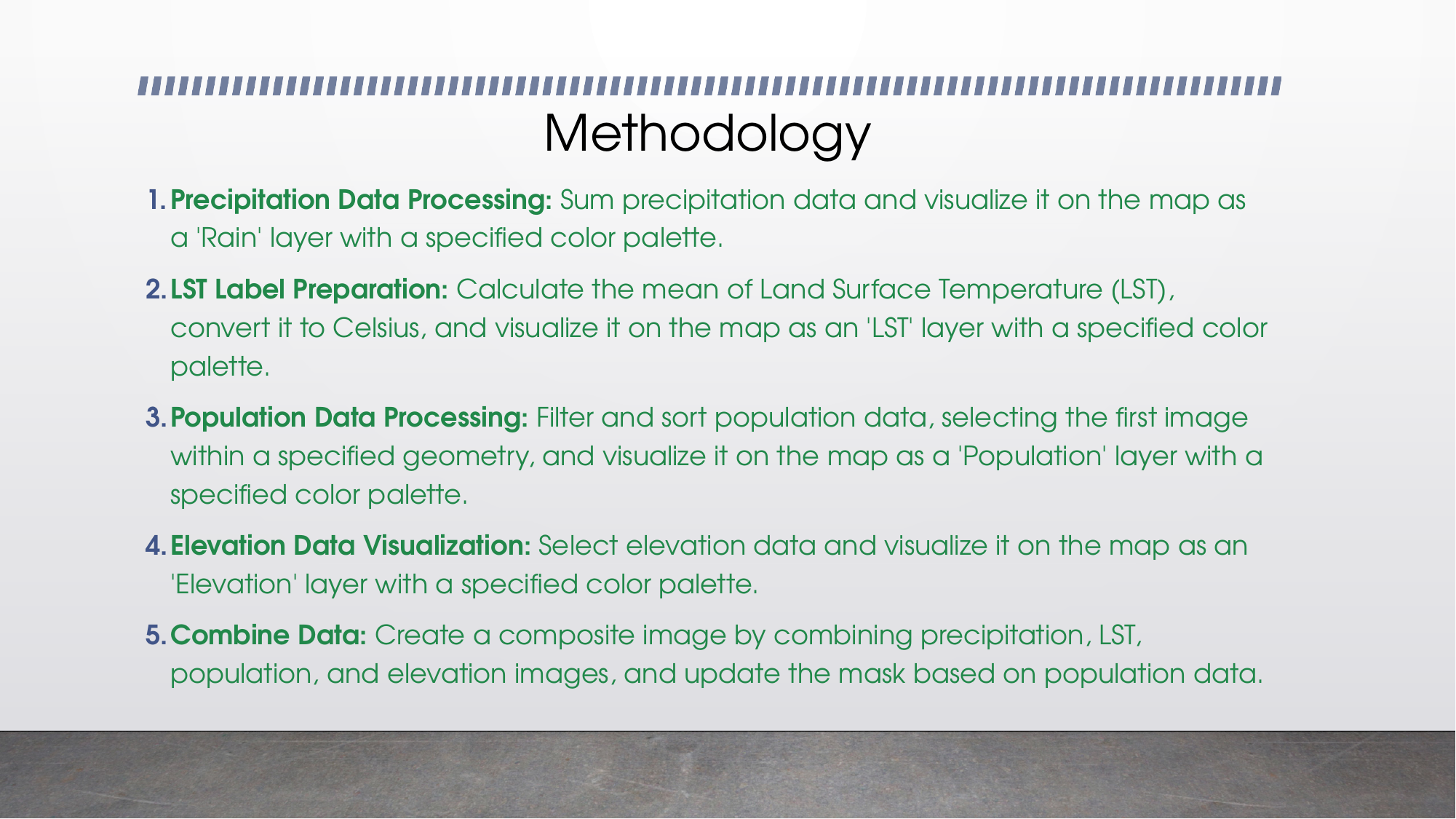

# Methodology
Precipitation Data Processing: Sum precipitation data and visualize it on the map as a 'Rain' layer with a specified color palette.
LST Label Preparation: Calculate the mean of Land Surface Temperature (LST), convert it to Celsius, and visualize it on the map as an 'LST' layer with a specified color palette.
Population Data Processing: Filter and sort population data, selecting the first image within a specified geometry, and visualize it on the map as a 'Population' layer with a specified color palette.
Elevation Data Visualization: Select elevation data and visualize it on the map as an 'Elevation' layer with a specified color palette.
Combine Data: Create a composite image by combining precipitation, LST, population, and elevation images, and update the mask based on population data.